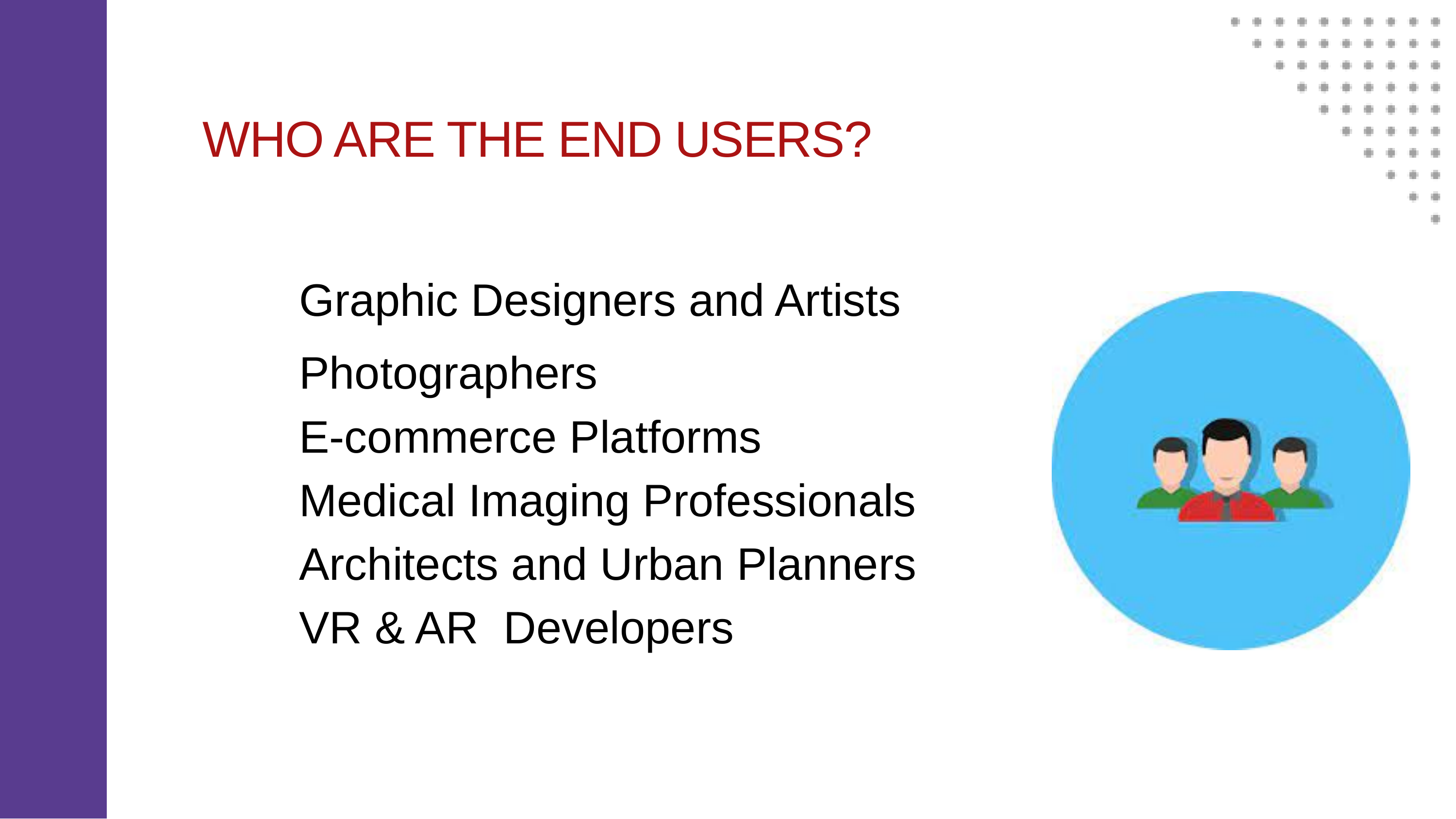

WHO ARE THE END USERS?
Graphic Designers and Artists
Photographers
E-commerce Platforms
Medical Imaging Professionals
Architects and Urban Planners
VR & AR  Developers